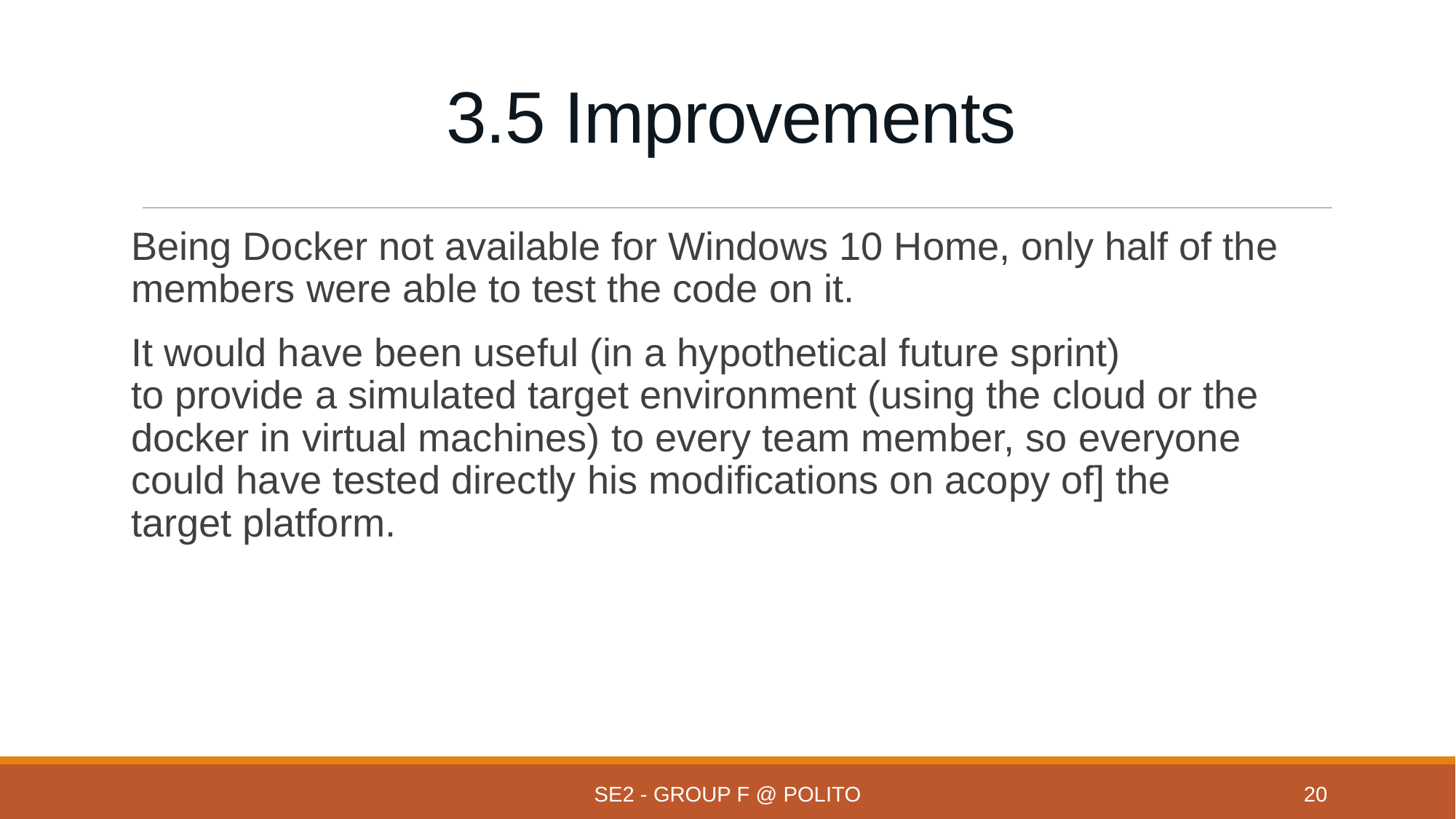

# 3.5 Improvements
Being Docker not available for Windows 10 Home, only half of the members were able to test the code on it.
It would have been useful (in a hypothetical future sprint) to provide a simulated target environment (using the cloud or the docker in virtual machines) to every team member, so everyone could have tested directly his modifications on acopy of] the target platform.
SE2 - Group F @ PoliTo
20